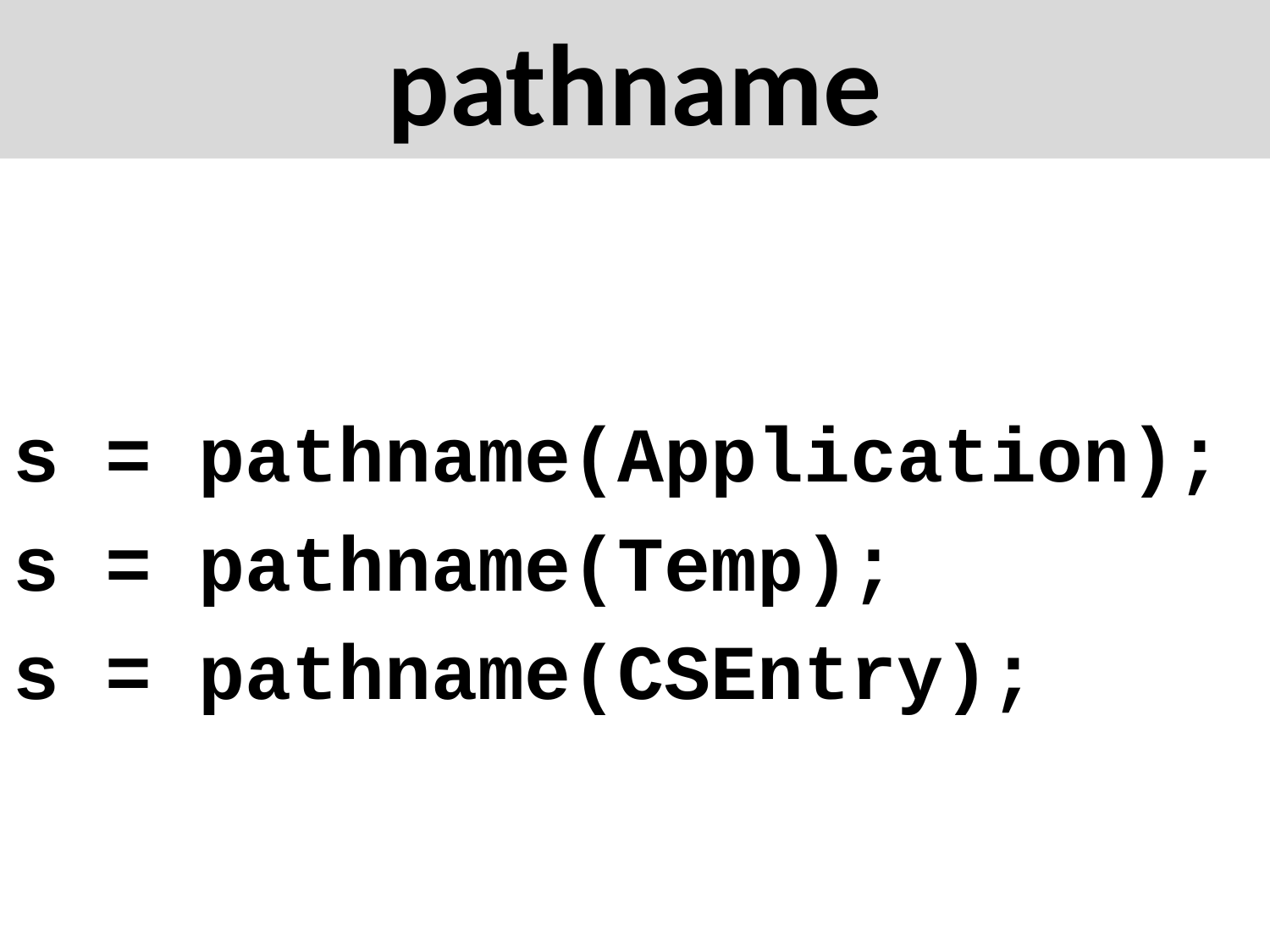

# pathname

s = pathname(Application);
s = pathname(Temp);
s = pathname(CSEntry);